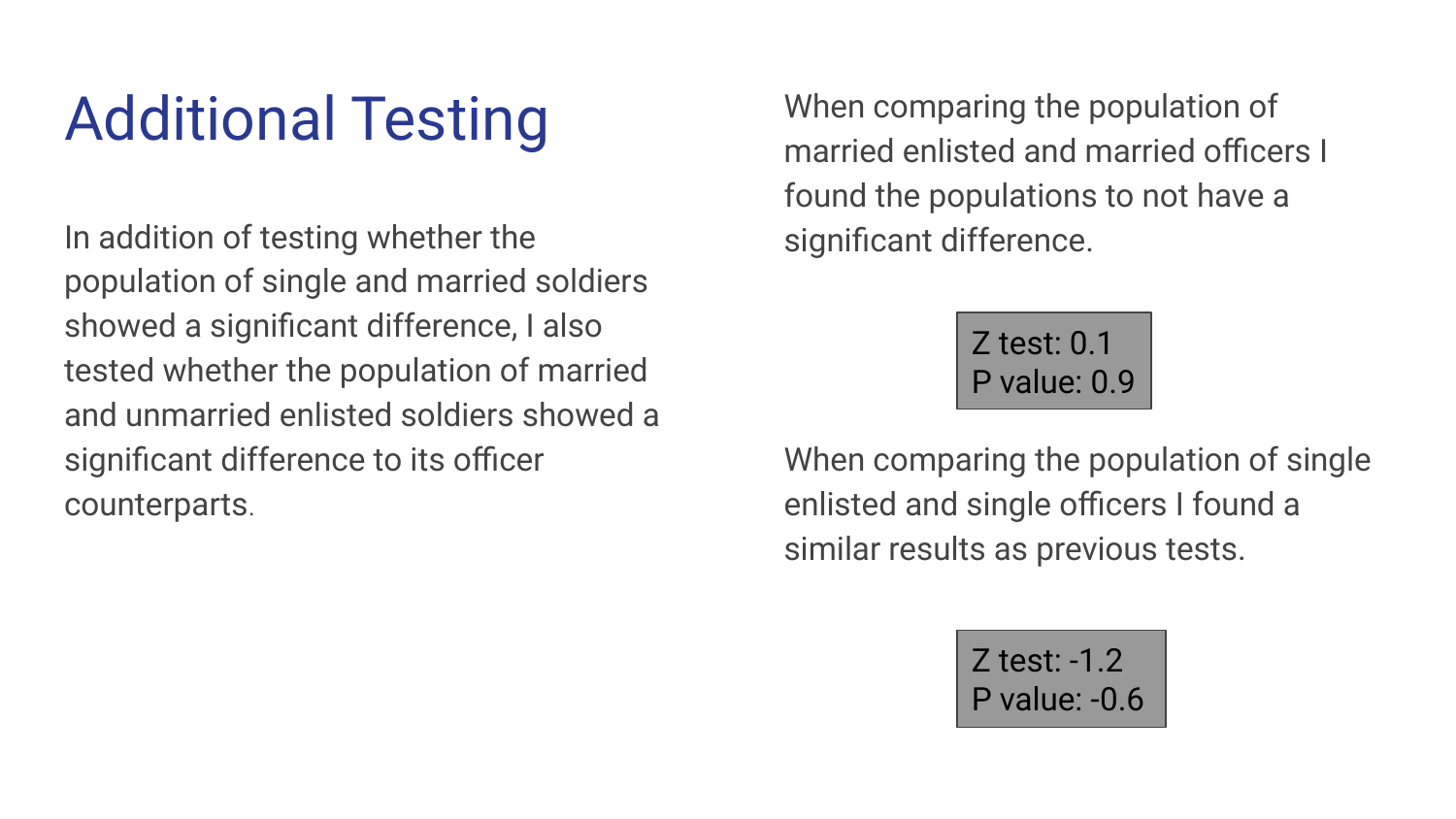

# Additional Testing
When comparing the population of married enlisted and married officers I found the populations to not have a significant difference.

When comparing the population of single enlisted and single officers I found a similar results as previous tests.
In addition of testing whether the population of single and married soldiers showed a significant difference, I also tested whether the population of married and unmarried enlisted soldiers showed a significant difference to its officer counterparts.
Z test: 0.1
P value: 0.9
Z test: -1.2
P value: -0.6